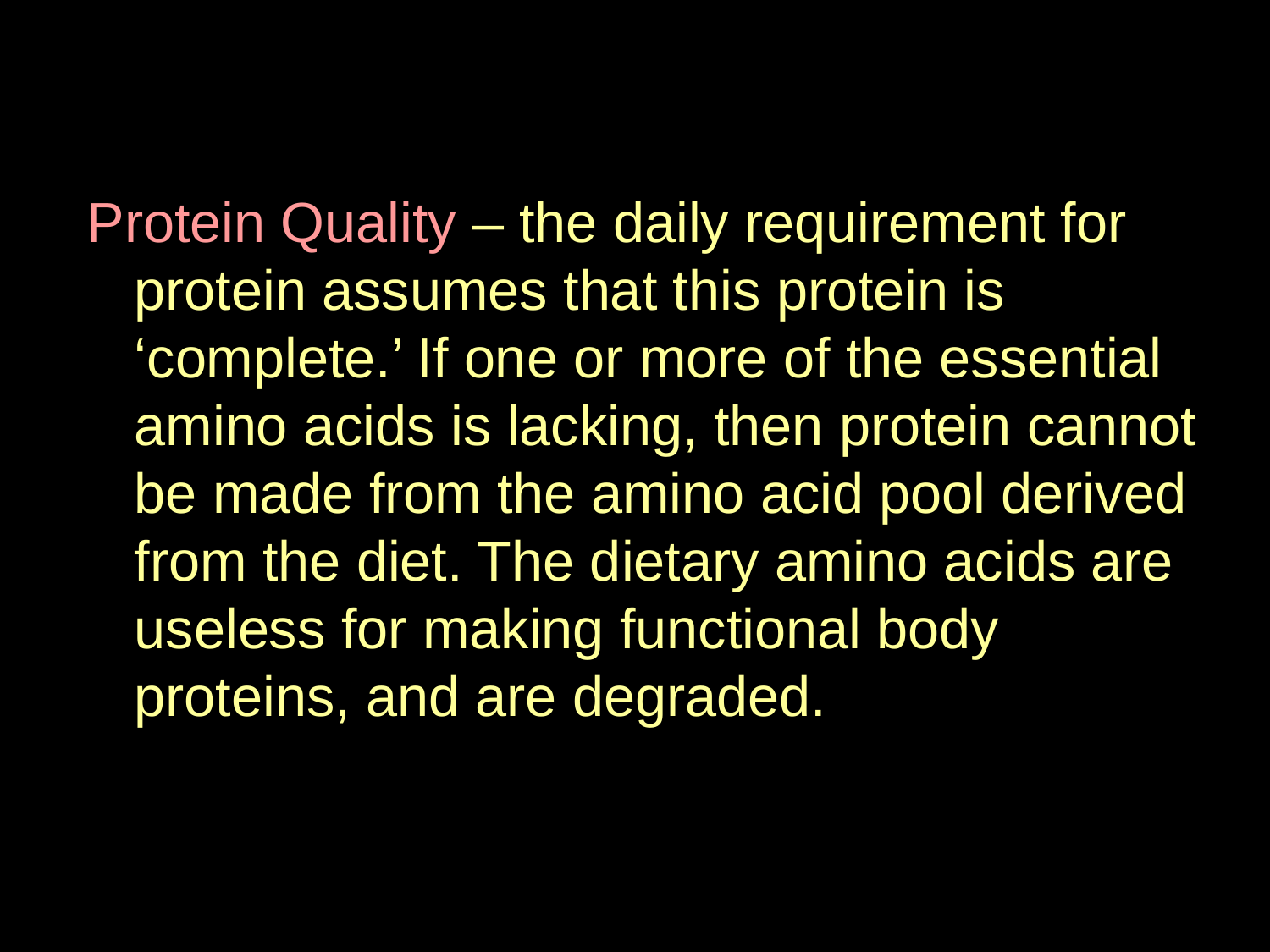

Protein Quality – the daily requirement for protein assumes that this protein is ‘complete.’ If one or more of the essential amino acids is lacking, then protein cannot be made from the amino acid pool derived from the diet. The dietary amino acids are useless for making functional body proteins, and are degraded.